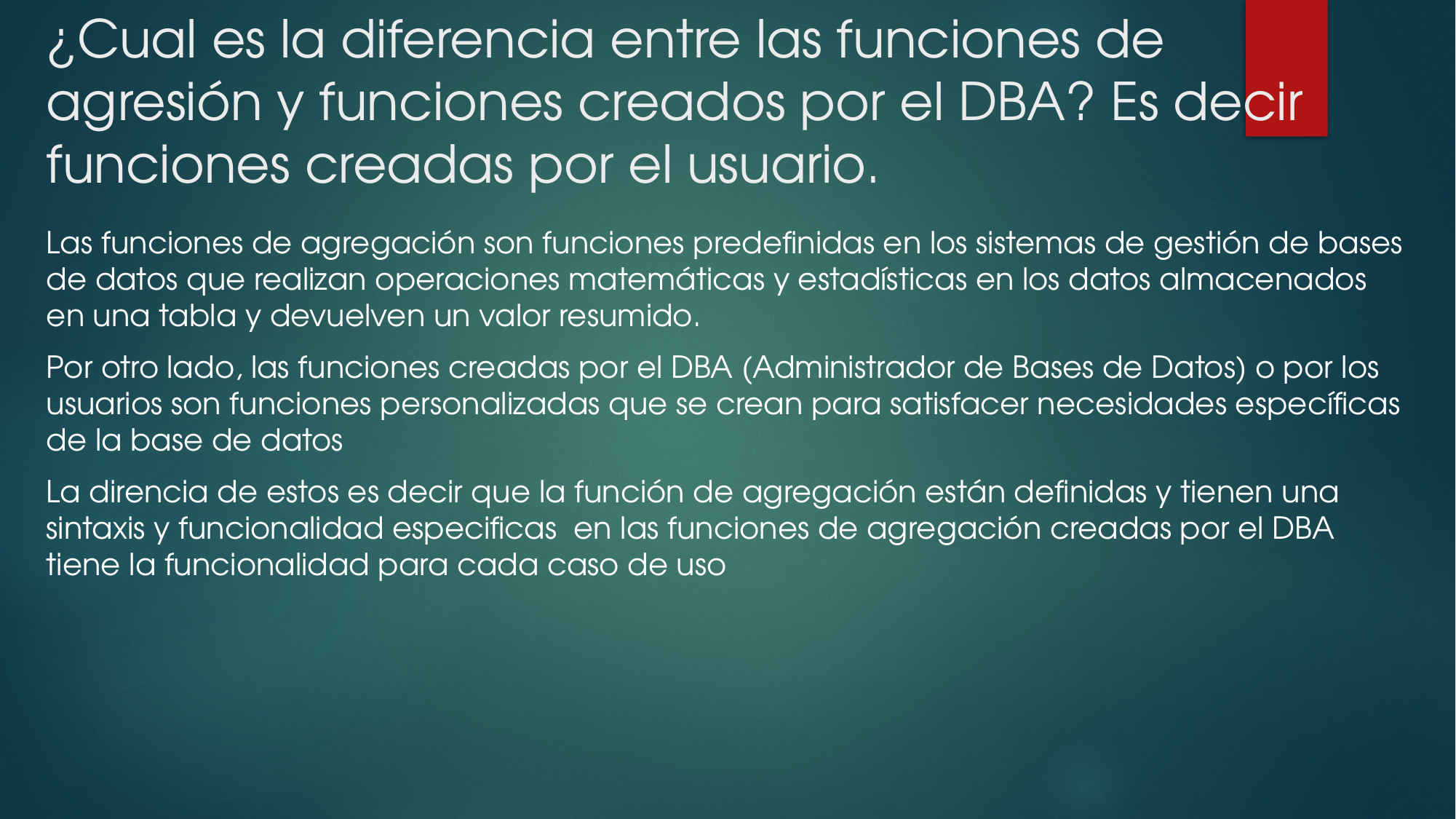

# ¿Cual es la diferencia entre las funciones de agresión y funciones creados por el DBA? Es decir funciones creadas por el usuario.
Las funciones de agregación son funciones predefinidas en los sistemas de gestión de bases de datos que realizan operaciones matemáticas y estadísticas en los datos almacenados en una tabla y devuelven un valor resumido.
Por otro lado, las funciones creadas por el DBA (Administrador de Bases de Datos) o por los usuarios son funciones personalizadas que se crean para satisfacer necesidades específicas de la base de datos
La direncia de estos es decir que la función de agregación están definidas y tienen una sintaxis y funcionalidad especificas  en las funciones de agregación creadas por el DBA tiene la funcionalidad para cada caso de uso